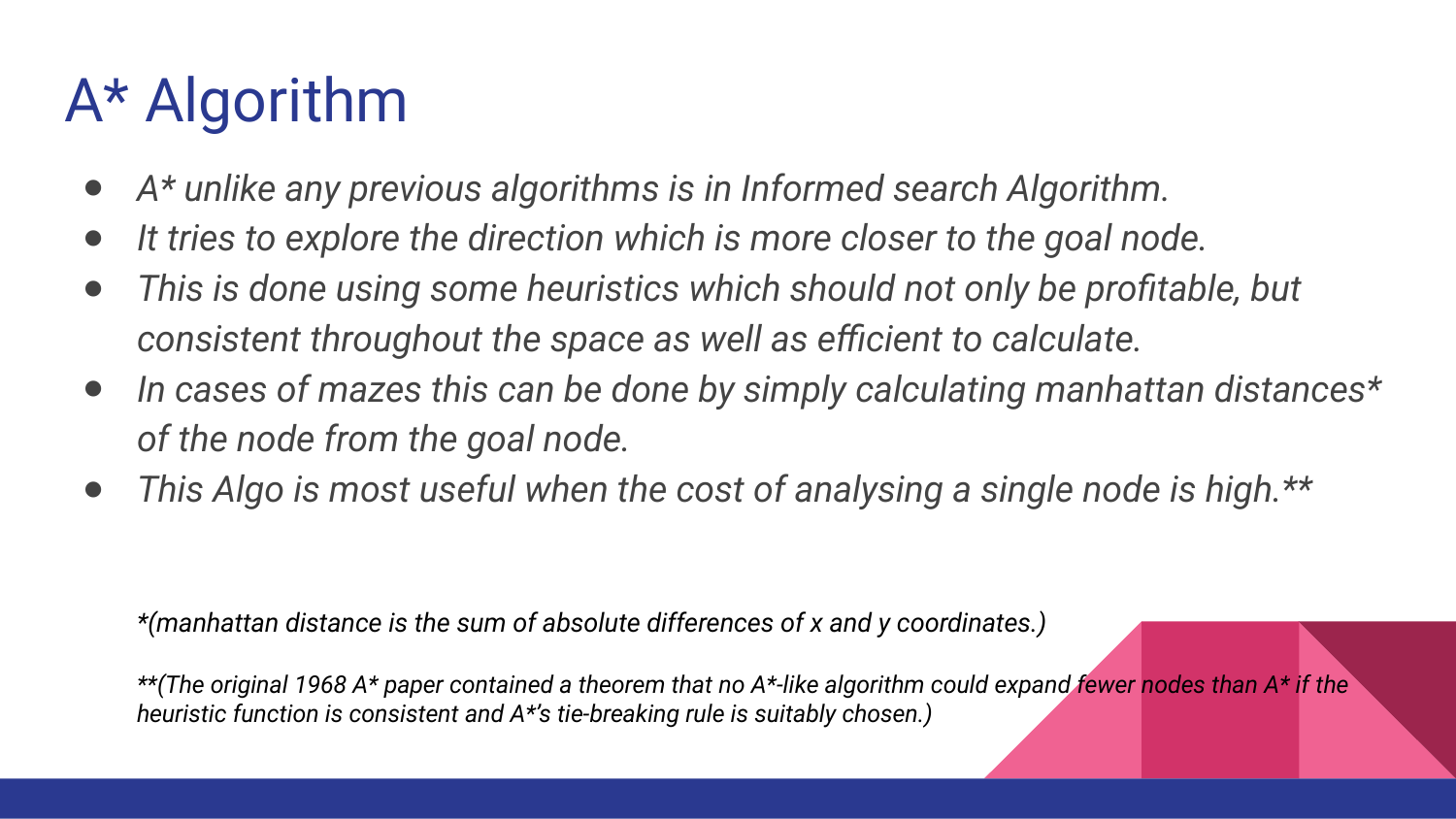

# A* Algorithm
A* unlike any previous algorithms is in Informed search Algorithm.
It tries to explore the direction which is more closer to the goal node.
This is done using some heuristics which should not only be profitable, but consistent throughout the space as well as efficient to calculate.
In cases of mazes this can be done by simply calculating manhattan distances* of the node from the goal node.
This Algo is most useful when the cost of analysing a single node is high.**

*(manhattan distance is the sum of absolute differences of x and y coordinates.)
**(The original 1968 A* paper contained a theorem that no A*-like algorithm could expand fewer nodes than A* if the heuristic function is consistent and A*’s tie-breaking rule is suitably chosen.)